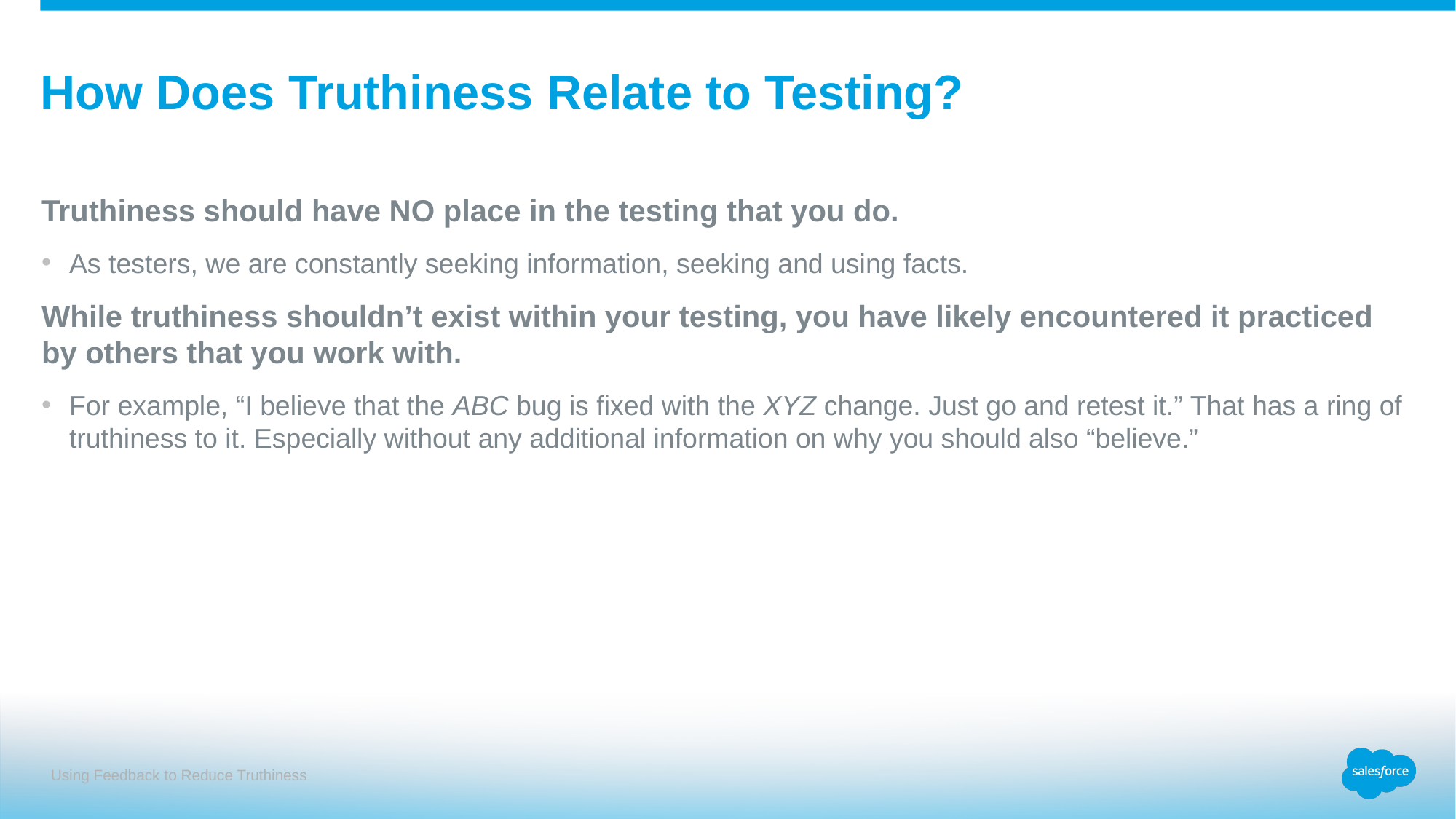

# How Does Truthiness Relate to Testing?
Truthiness should have NO place in the testing that you do.
As testers, we are constantly seeking information, seeking and using facts.
While truthiness shouldn’t exist within your testing, you have likely encountered it practiced by others that you work with.
For example, “I believe that the ABC bug is fixed with the XYZ change. Just go and retest it.” That has a ring of truthiness to it. Especially without any additional information on why you should also “believe.”
Using Feedback to Reduce Truthiness